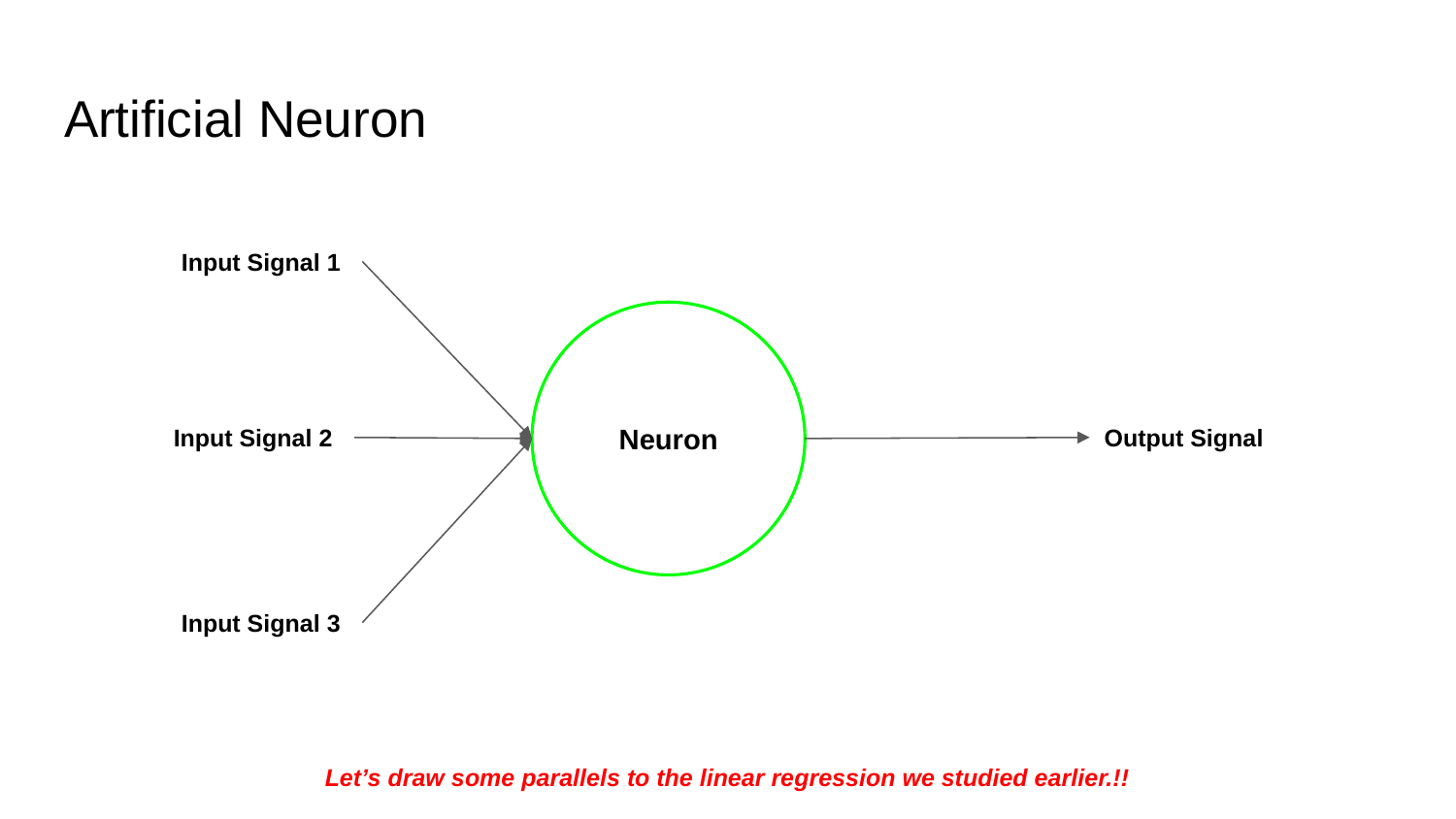

# Artificial Neuron
Input Signal 1
Neuron
Input Signal 2
Output Signal
Input Signal 3
Let’s draw some parallels to the linear regression we studied earlier.!!